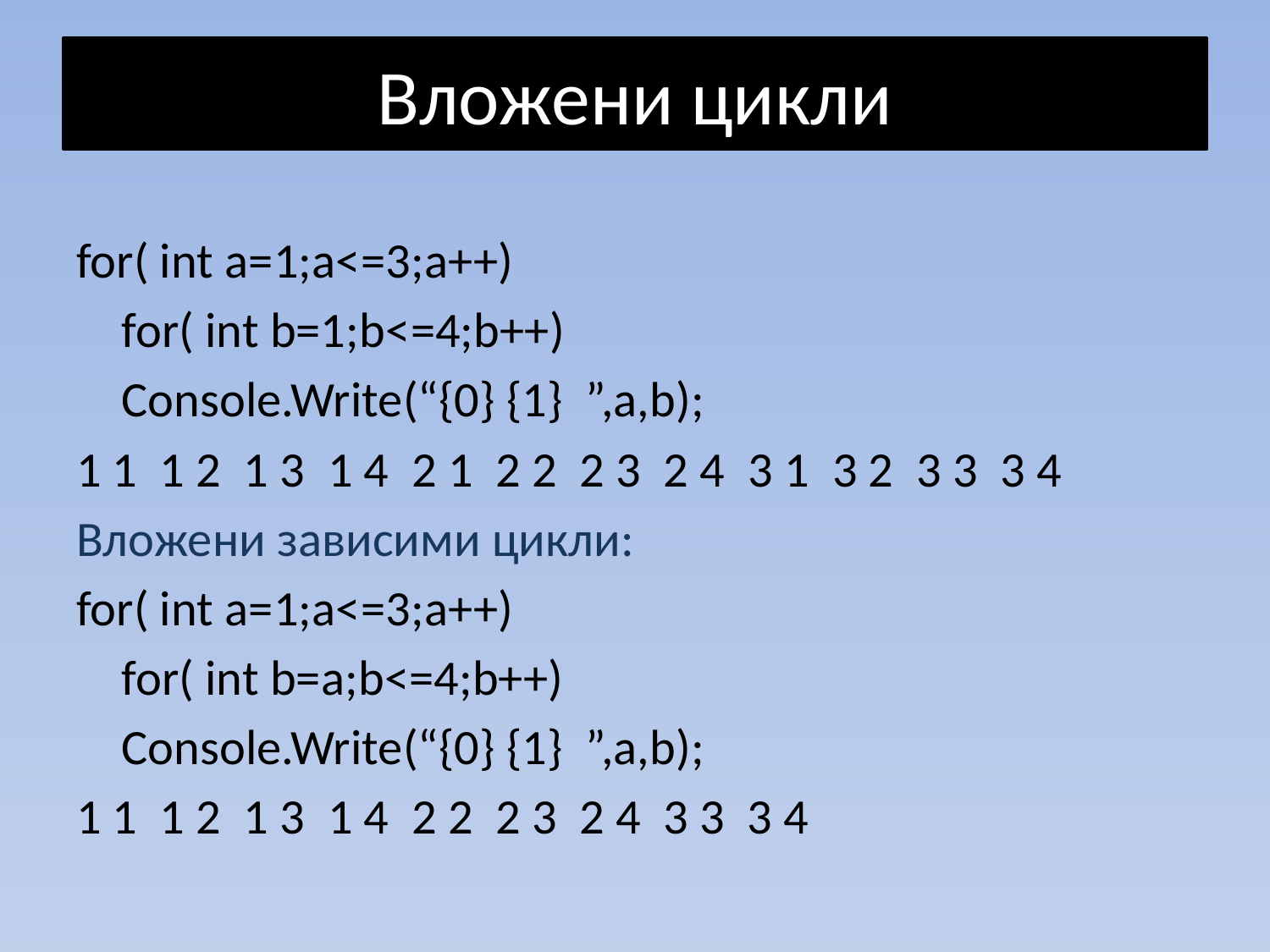

# Вложени цикли
for( int a=1;a<=3;a++)
	for( int b=1;b<=4;b++)
		Console.Write(“{0} {1}  ”,a,b);
1 1  1 2  1 3  1 4  2 1  2 2  2 3  2 4  3 1  3 2  3 3  3 4
Вложени зависими цикли:
for( int a=1;a<=3;a++)
	for( int b=а;b<=4;b++)
		Console.Write(“{0} {1}  ”,a,b);
1 1  1 2  1 3  1 4  2 2  2 3  2 4  3 3  3 4